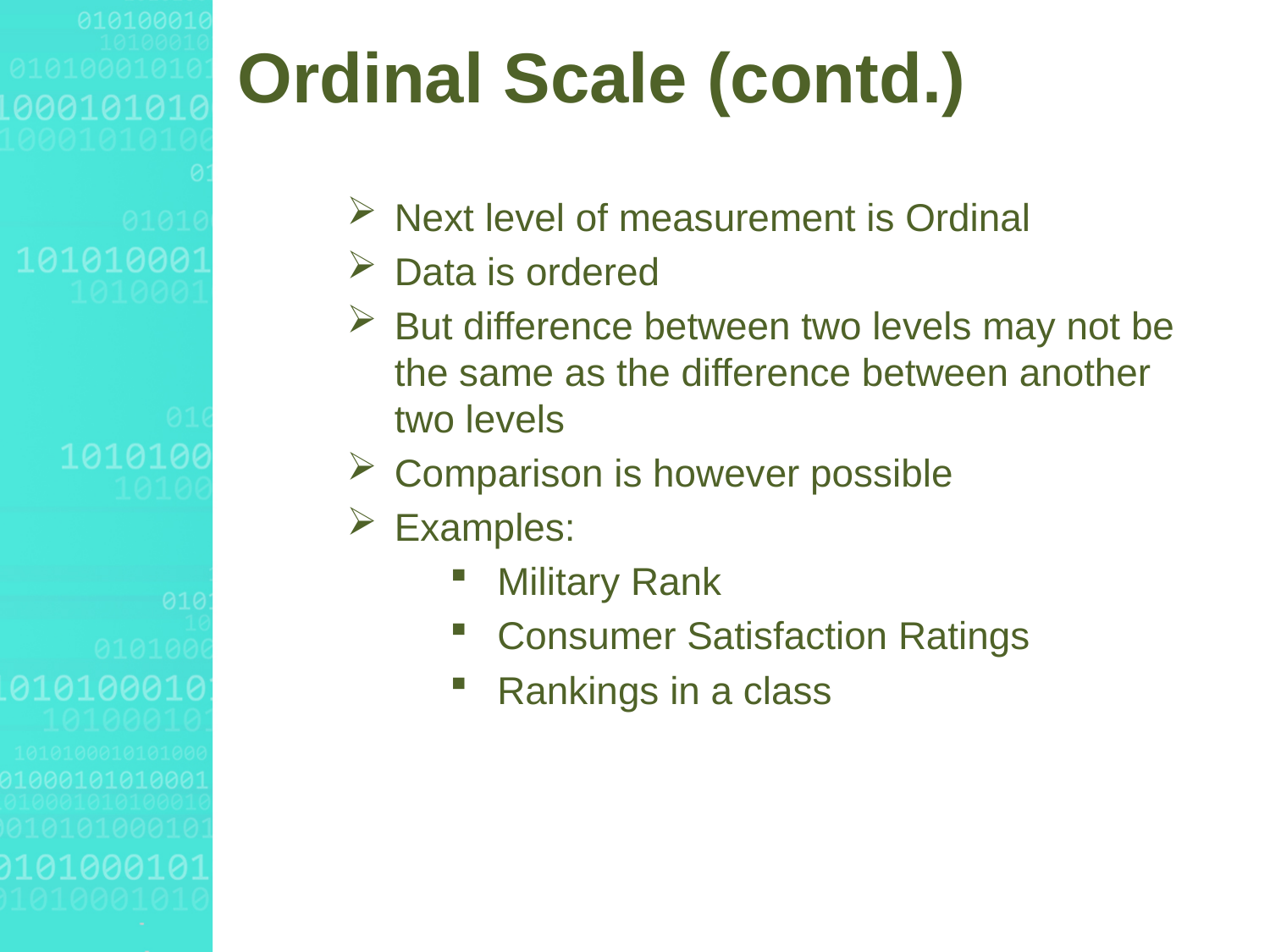

# Ordinal Scale (contd.)
Next level of measurement is Ordinal
Data is ordered
But difference between two levels may not be the same as the difference between another two levels
Comparison is however possible
Examples:
Military Rank
Consumer Satisfaction Ratings
Rankings in a class